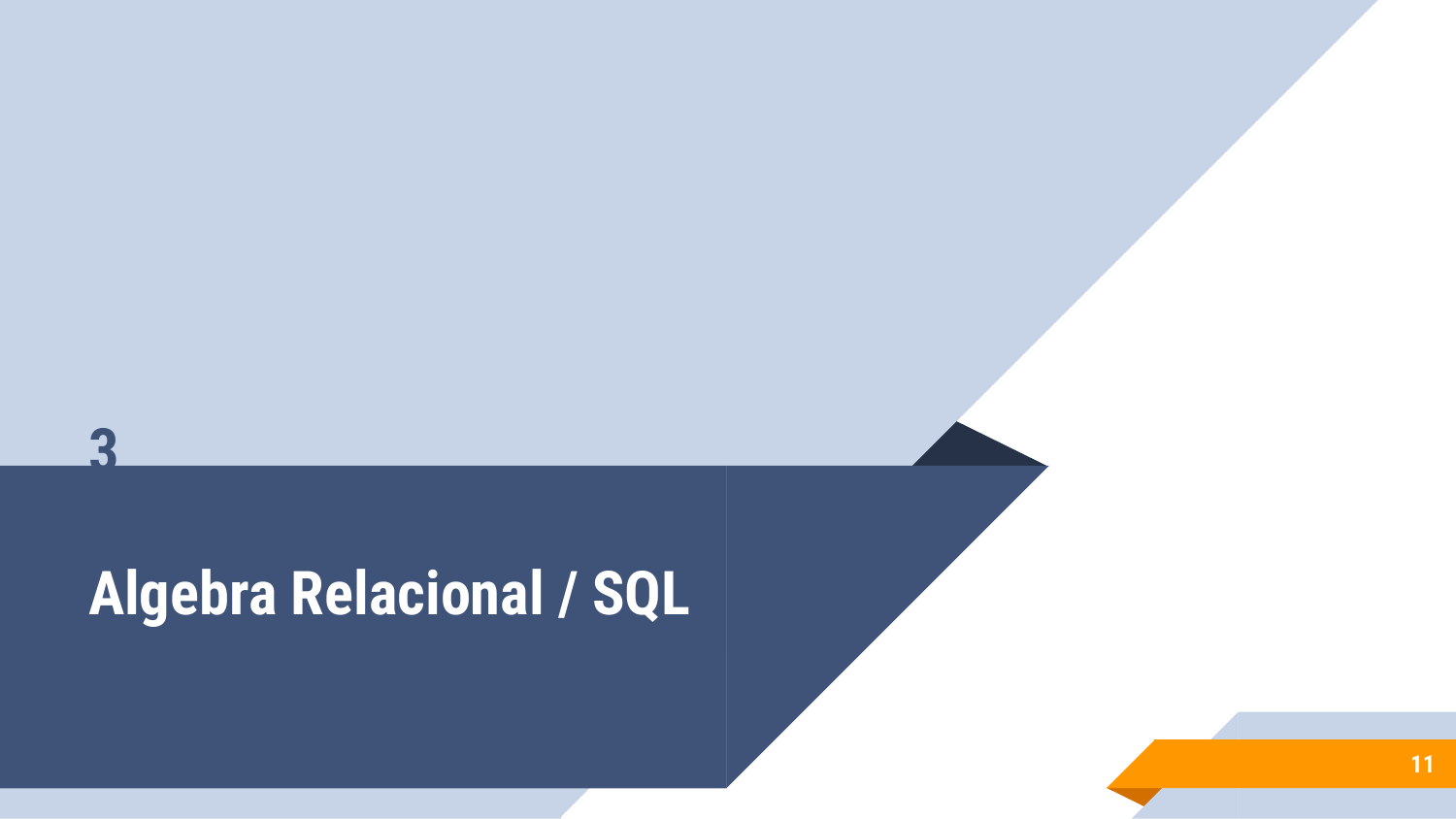

3
# Algebra Relacional / SQL

11